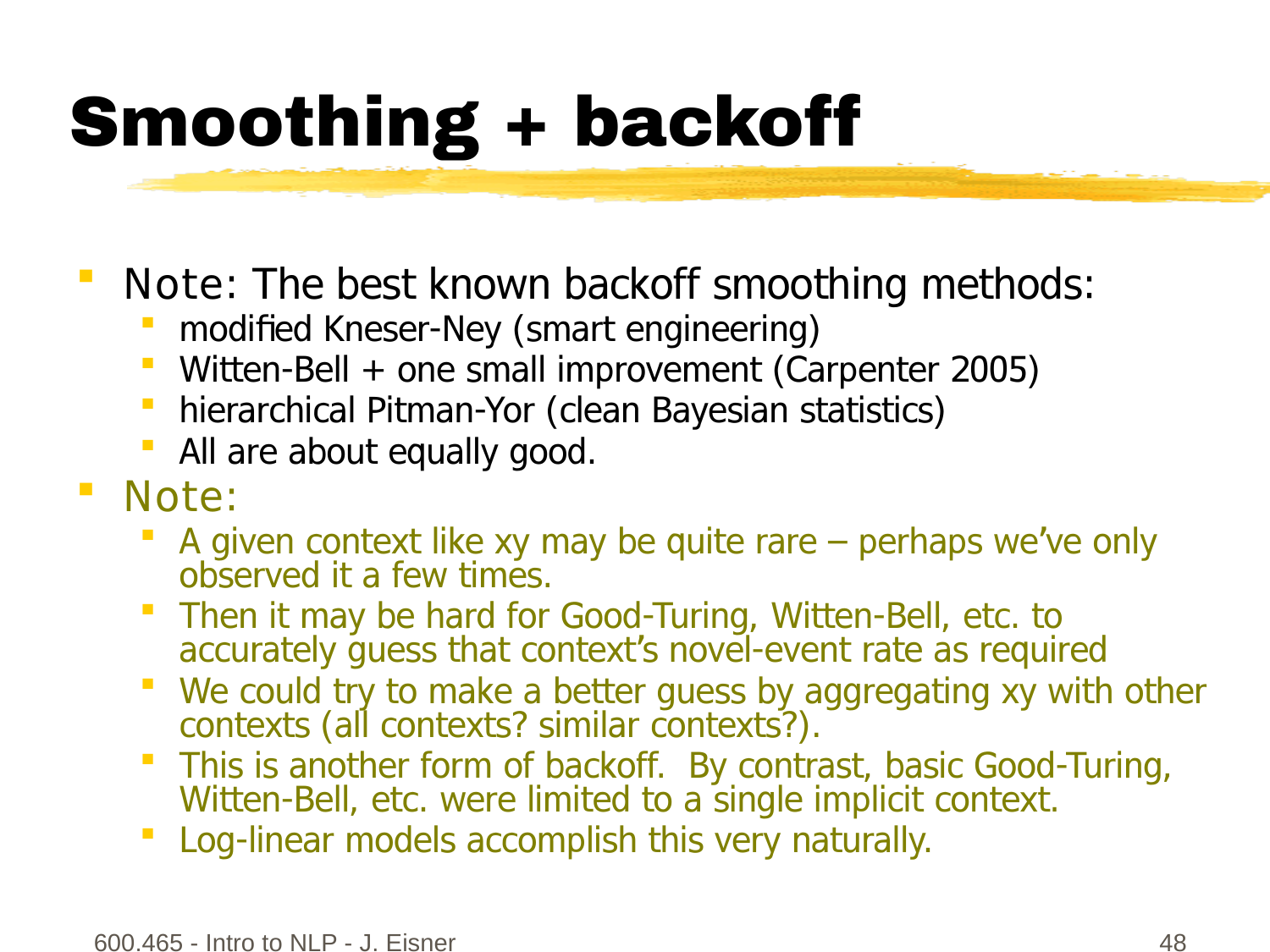

Smoothing + backoff

Note: The best known backoff smoothing methods:
modified Kneser-Ney (smart engineering)
Witten-Bell + one small improvement (Carpenter 2005)
hierarchical Pitman-Yor (clean Bayesian statistics)
All are about equally good.
Note:
A given context like xy may be quite rare – perhaps we’ve only observed it a few times.
Then it may be hard for Good-Turing, Witten-Bell, etc. to accurately guess that context’s novel-event rate as required
We could try to make a better guess by aggregating xy with other contexts (all contexts? similar contexts?).
This is another form of backoff.  By contrast, basic Good-Turing, Witten-Bell, etc. were limited to a single implicit context.
Log-linear models accomplish this very naturally.
600.465 - Intro to NLP - J. Eisner
48